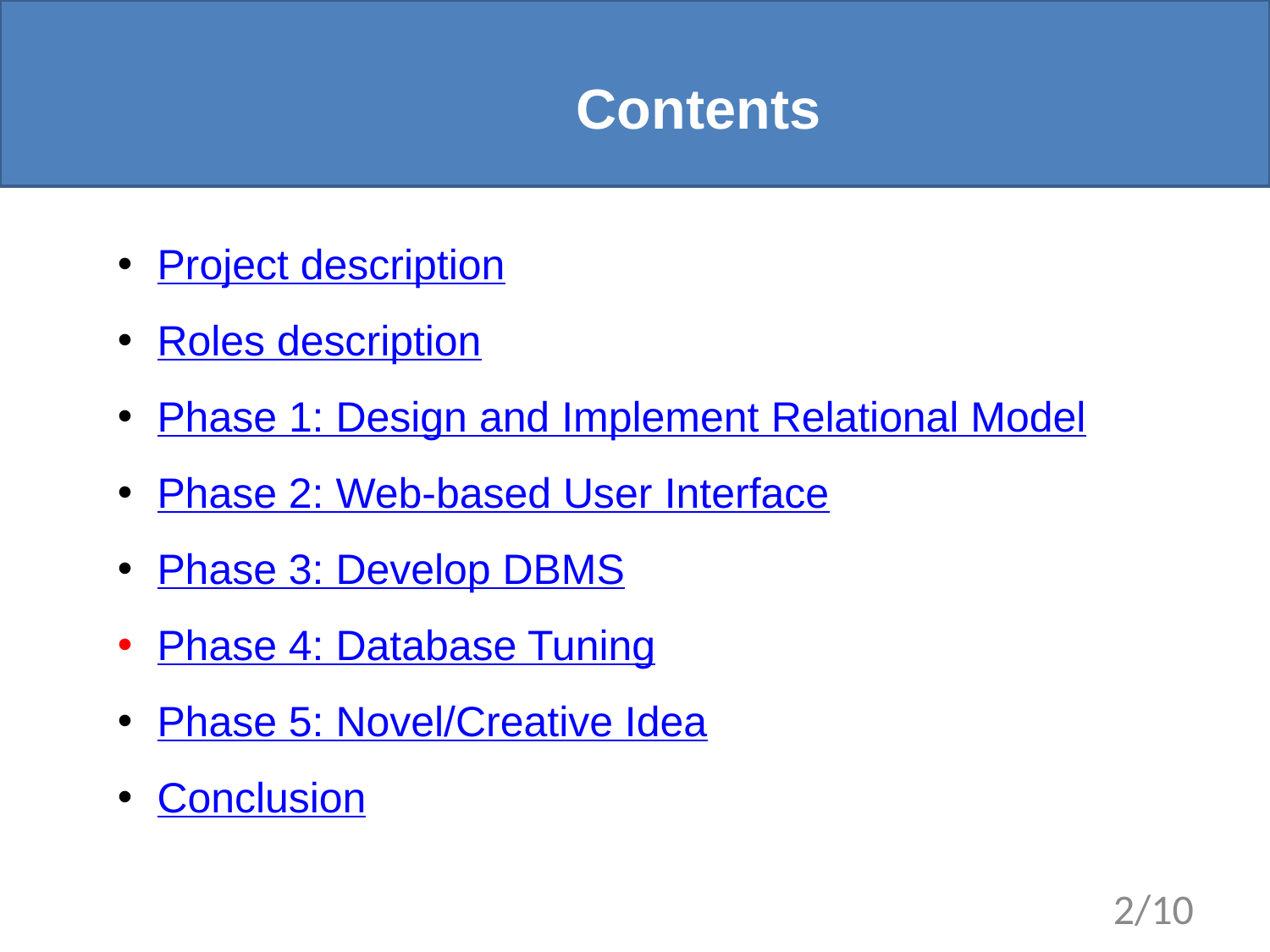

# Contents
Project description
Roles description
Phase 1: Design and Implement Relational Model
Phase 2: Web-based User Interface
Phase 3: Develop DBMS
Phase 4: Database Tuning
Phase 5: Novel/Creative Idea
Conclusion
2/10